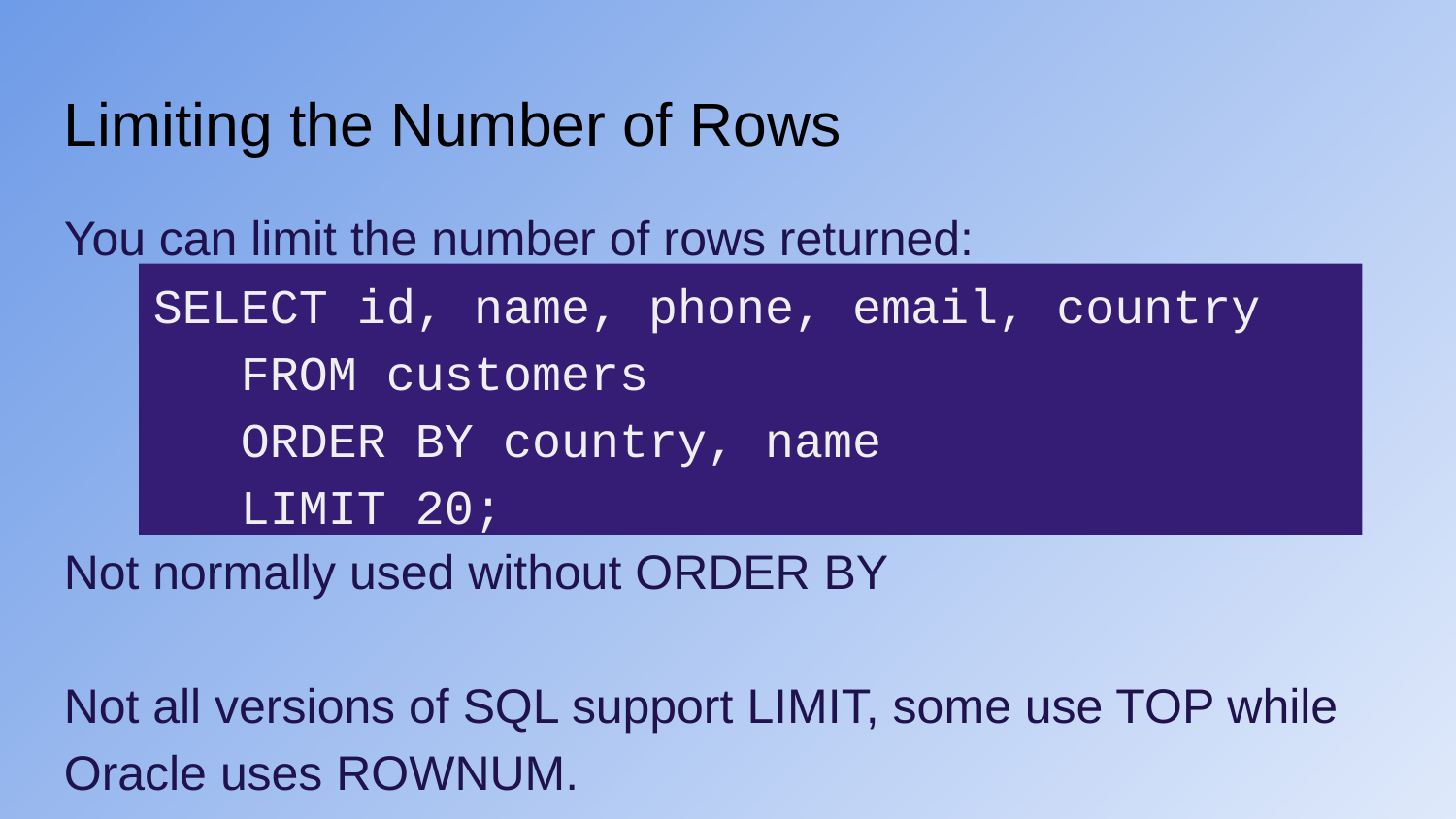

Limiting the Number of Rows
You can limit the number of rows returned:

Not normally used without ORDER BY

Not all versions of SQL support LIMIT, some use TOP while Oracle uses ROWNUM.

SELECT id, name, phone, email, country
   FROM customers
   ORDER BY country, name
   LIMIT 20;